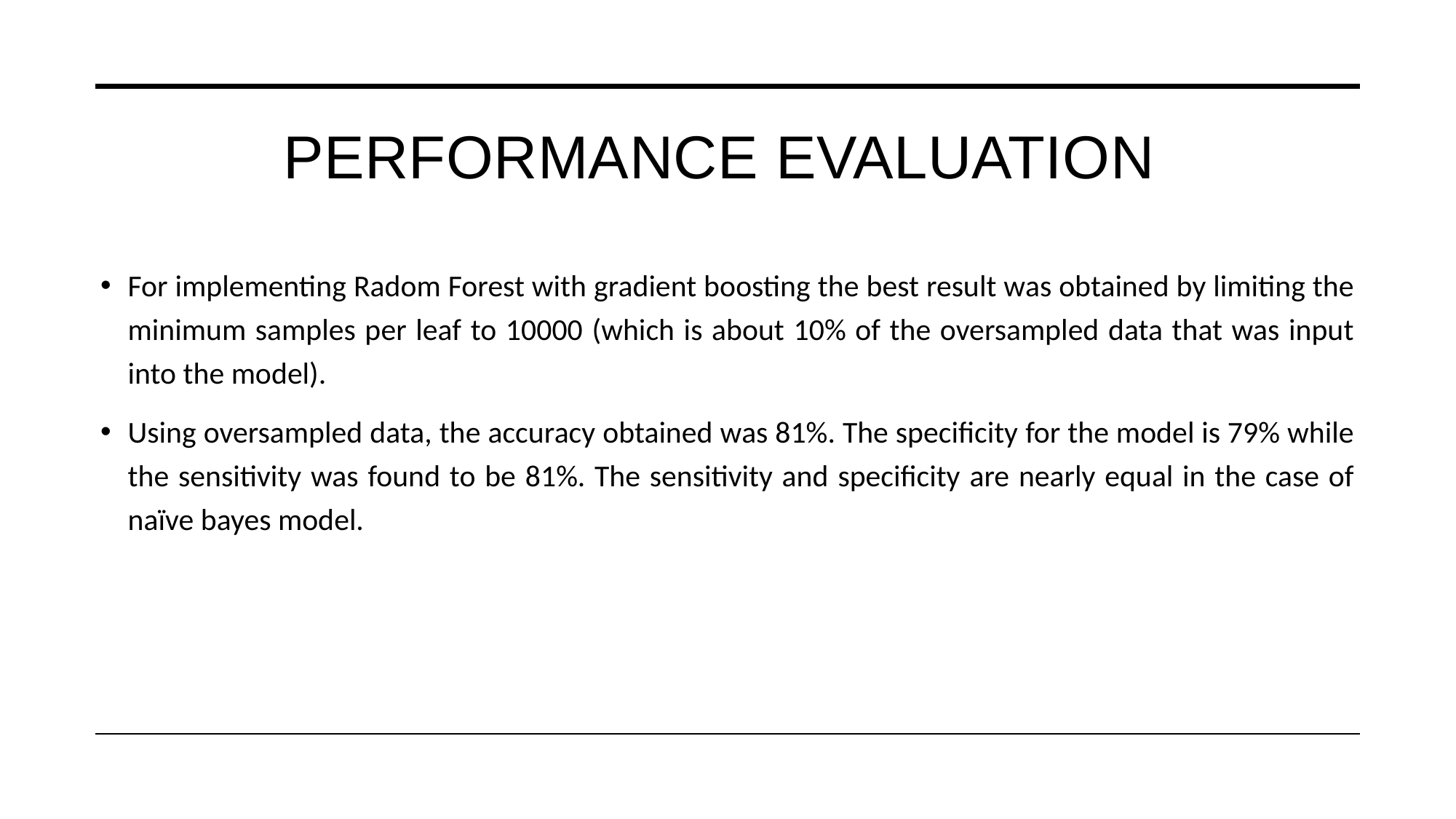

# Performance evaluation
For implementing Radom Forest with gradient boosting the best result was obtained by limiting the minimum samples per leaf to 10000 (which is about 10% of the oversampled data that was input into the model).
Using oversampled data, the accuracy obtained was 81%. The specificity for the model is 79% while the sensitivity was found to be 81%. The sensitivity and specificity are nearly equal in the case of naïve bayes model.